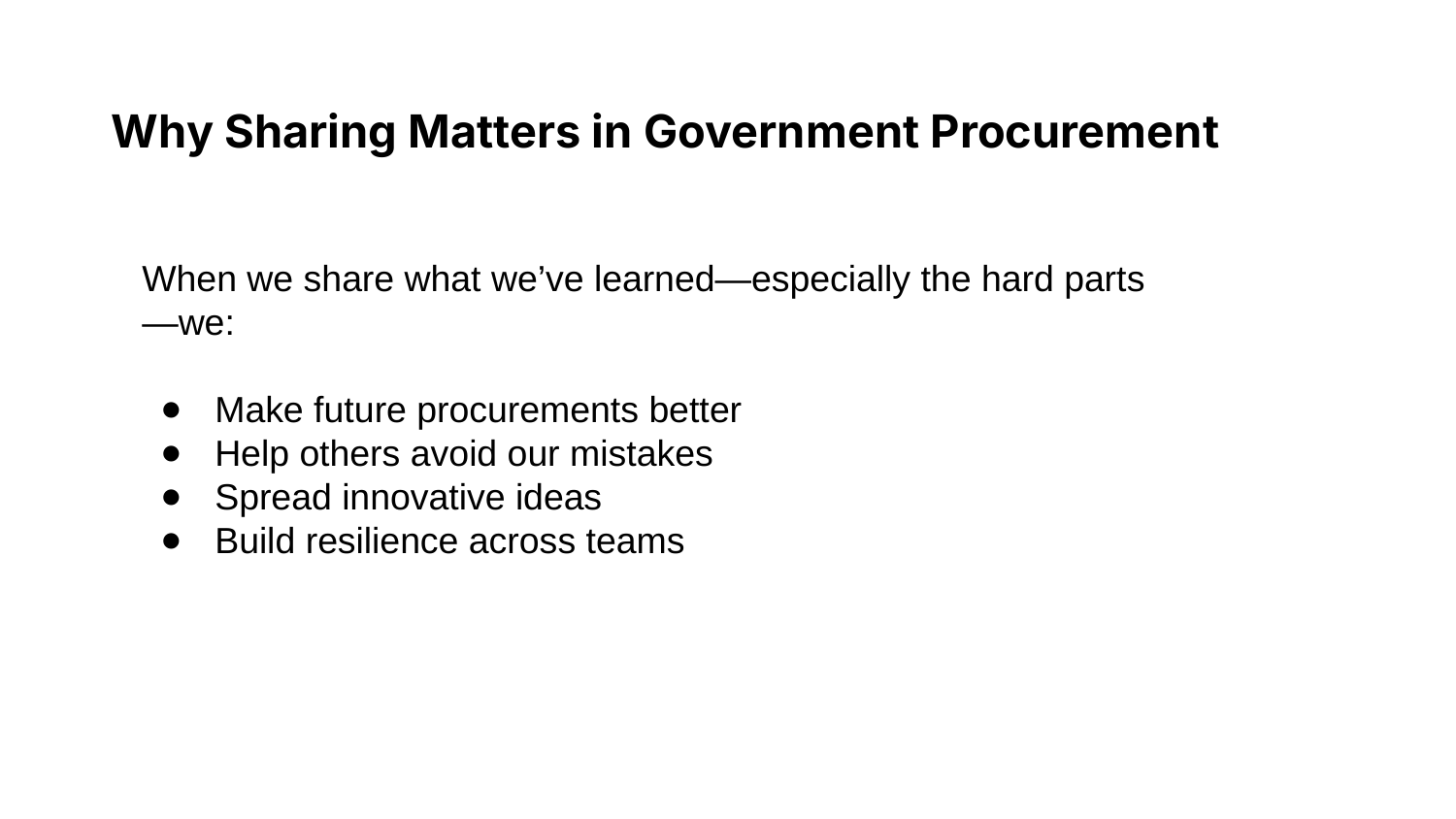

Why Sharing Matters in Government Procurement
When we share what we’ve learned—especially the hard parts—we:

Make future procurements better
Help others avoid our mistakes
Spread innovative ideas
Build resilience across teams